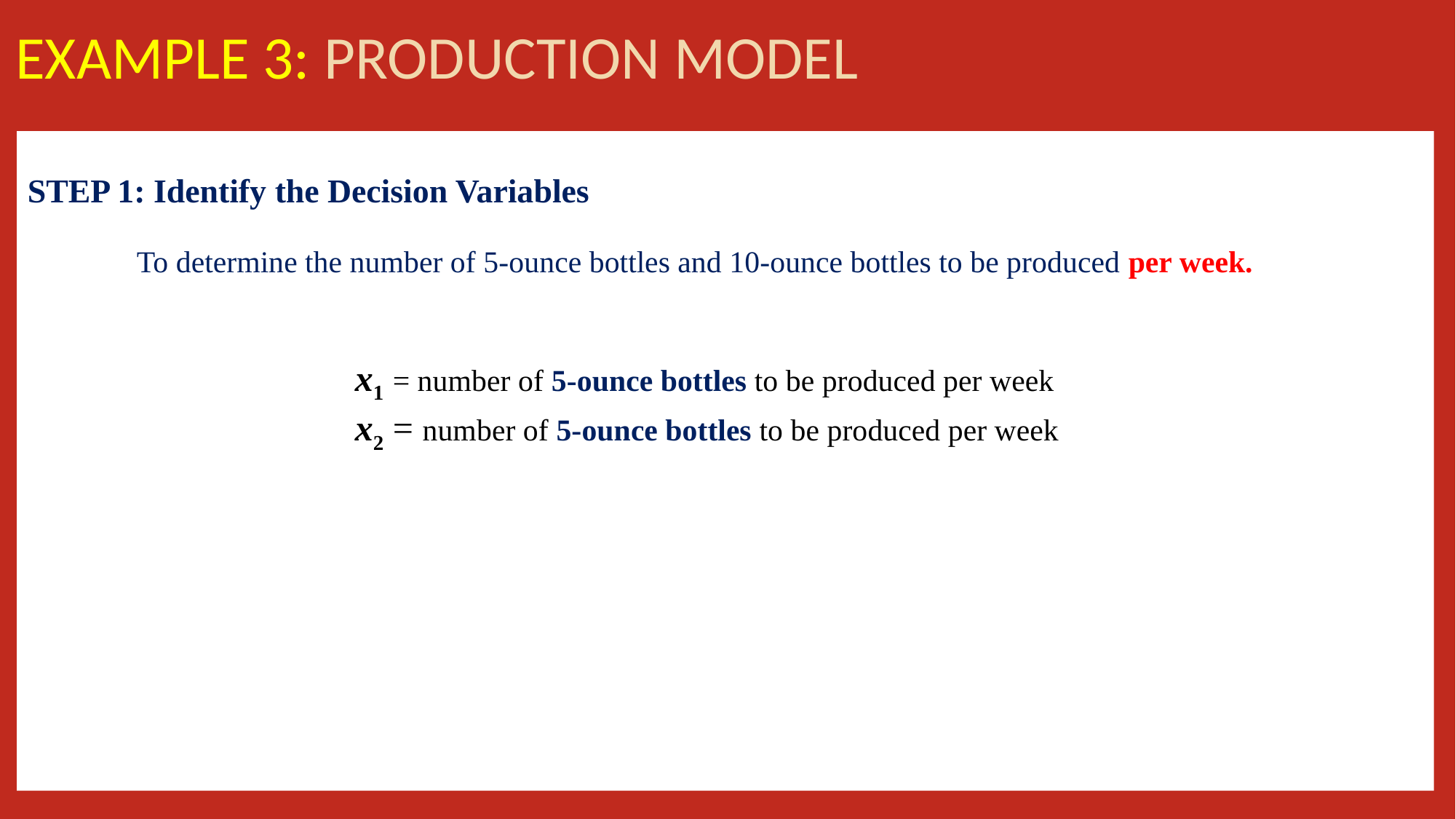

Example 3: Production Model

STEP 1: Identify the Decision Variables

	To determine the number of 5-ounce bottles and 10-ounce bottles to be produced per week.

			x1 = number of 5-ounce bottles to be produced per week
			x2 = number of 5-ounce bottles to be produced per week